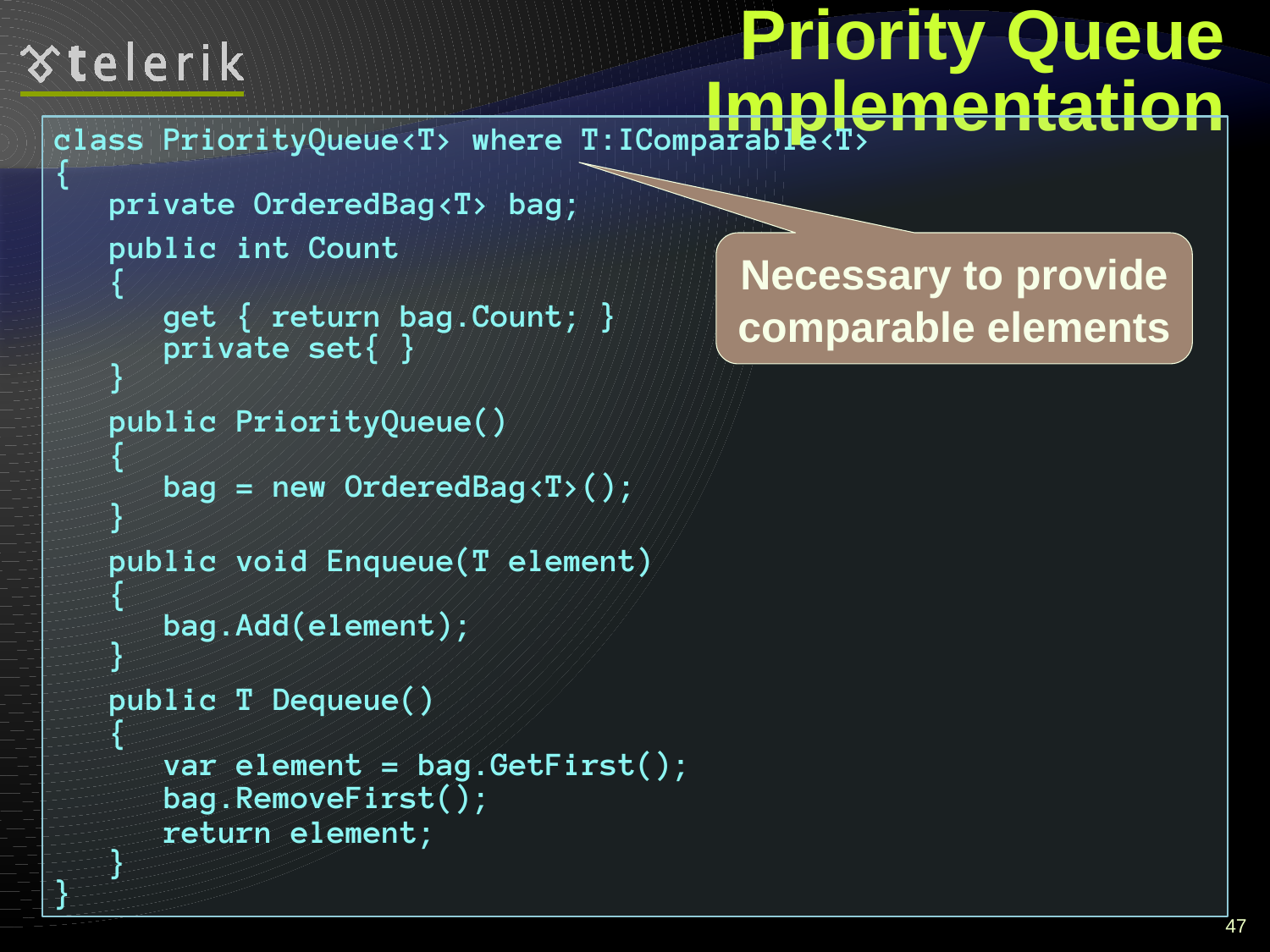

# Priority Queue Implementation
class PriorityQueue<T> where T:IComparable<T>
{
   private OrderedBag<T> bag;
   public int Count
   {
      get { return bag.Count; }
      private set{ }
   }
   public PriorityQueue()
   {
      bag = new OrderedBag<T>();
   }
   public void Enqueue(T element)
   {
      bag.Add(element);
   }
   public T Dequeue()
   {
      var element = bag.GetFirst();
      bag.RemoveFirst();
      return element;
   }
}
Necessary to provide comparable elements
47